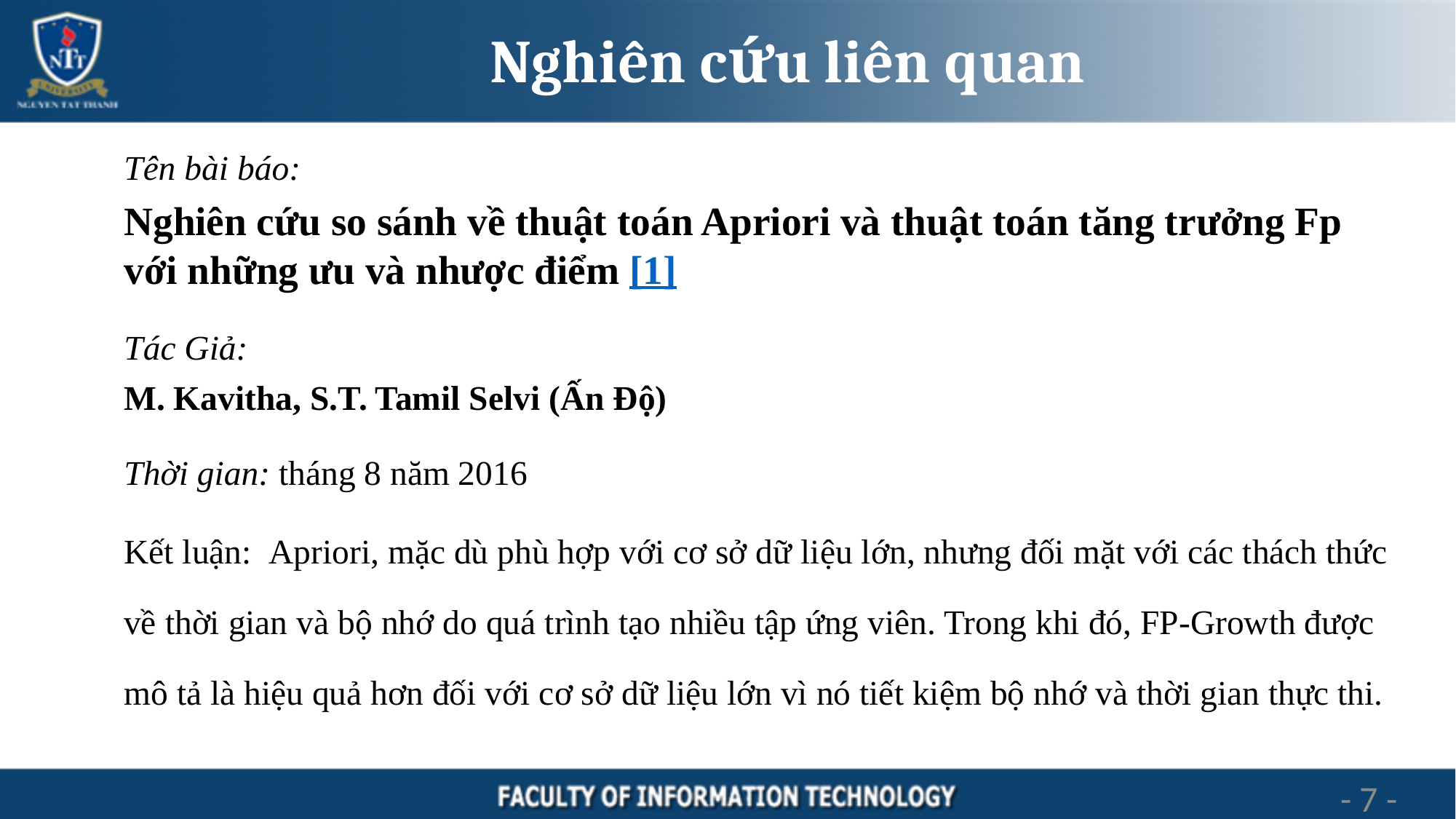

# Nghiên cứu liên quan
Tên bài báo:
Nghiên cứu so sánh về thuật toán Apriori và thuật toán tăng trưởng Fp với những ưu và nhược điểm [1]
Tác Giả:
M. Kavitha, S.T. Tamil Selvi (Ấn Độ)
Thời gian: tháng 8 năm 2016
Kết luận:  Apriori, mặc dù phù hợp với cơ sở dữ liệu lớn, nhưng đối mặt với các thách thức về thời gian và bộ nhớ do quá trình tạo nhiều tập ứng viên. Trong khi đó, FP-Growth được mô tả là hiệu quả hơn đối với cơ sở dữ liệu lớn vì nó tiết kiệm bộ nhớ và thời gian thực thi.
7